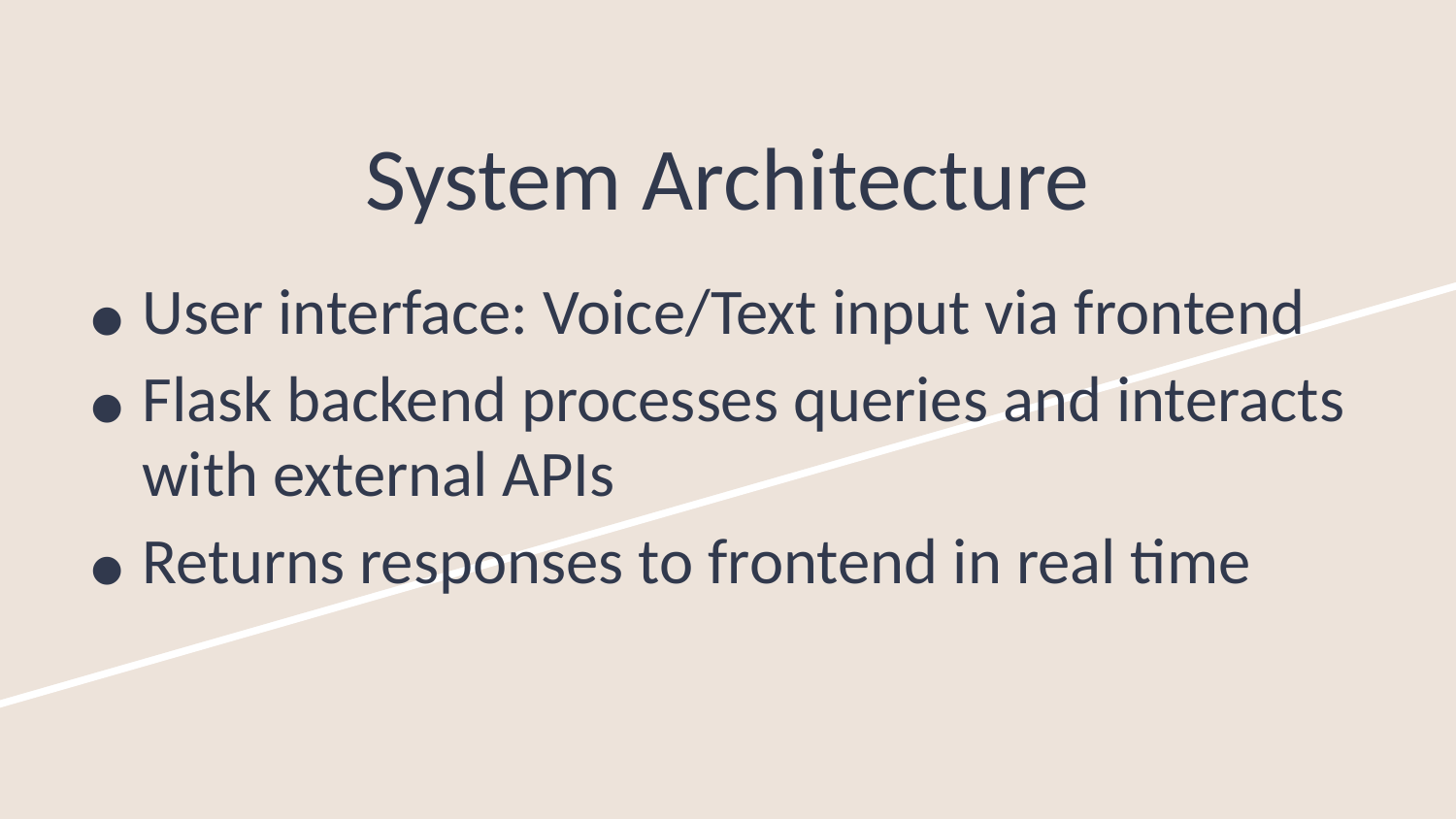

# System Architecture

User interface: Voice/Text input via frontend
Flask backend processes queries and interacts with external APIs
Returns responses to frontend in real time